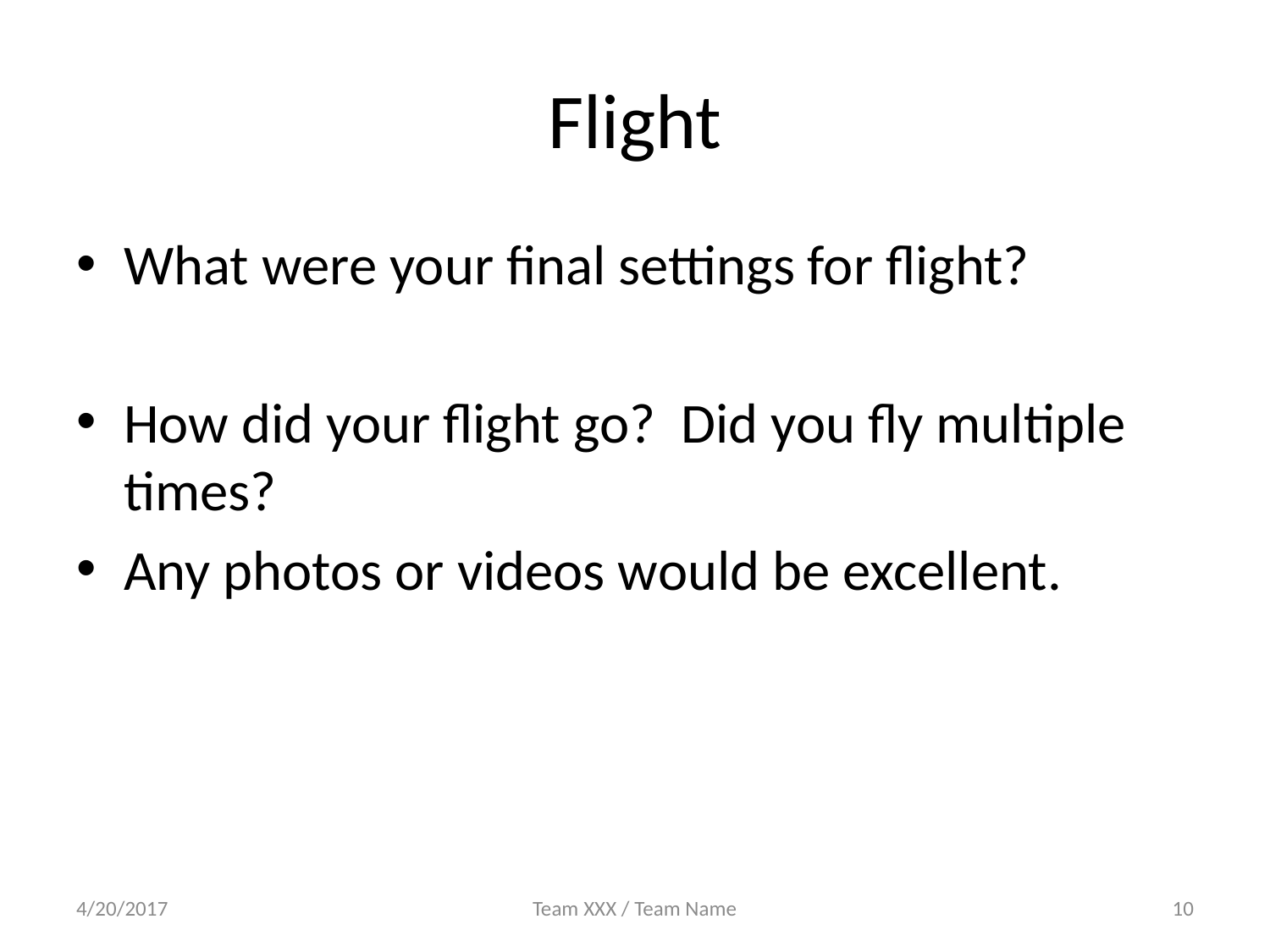

# Flight
What were your final settings for flight?

How did your flight go?  Did you fly multiple times?
Any photos or videos would be excellent.

4/20/2017
Team XXX / Team Name
10